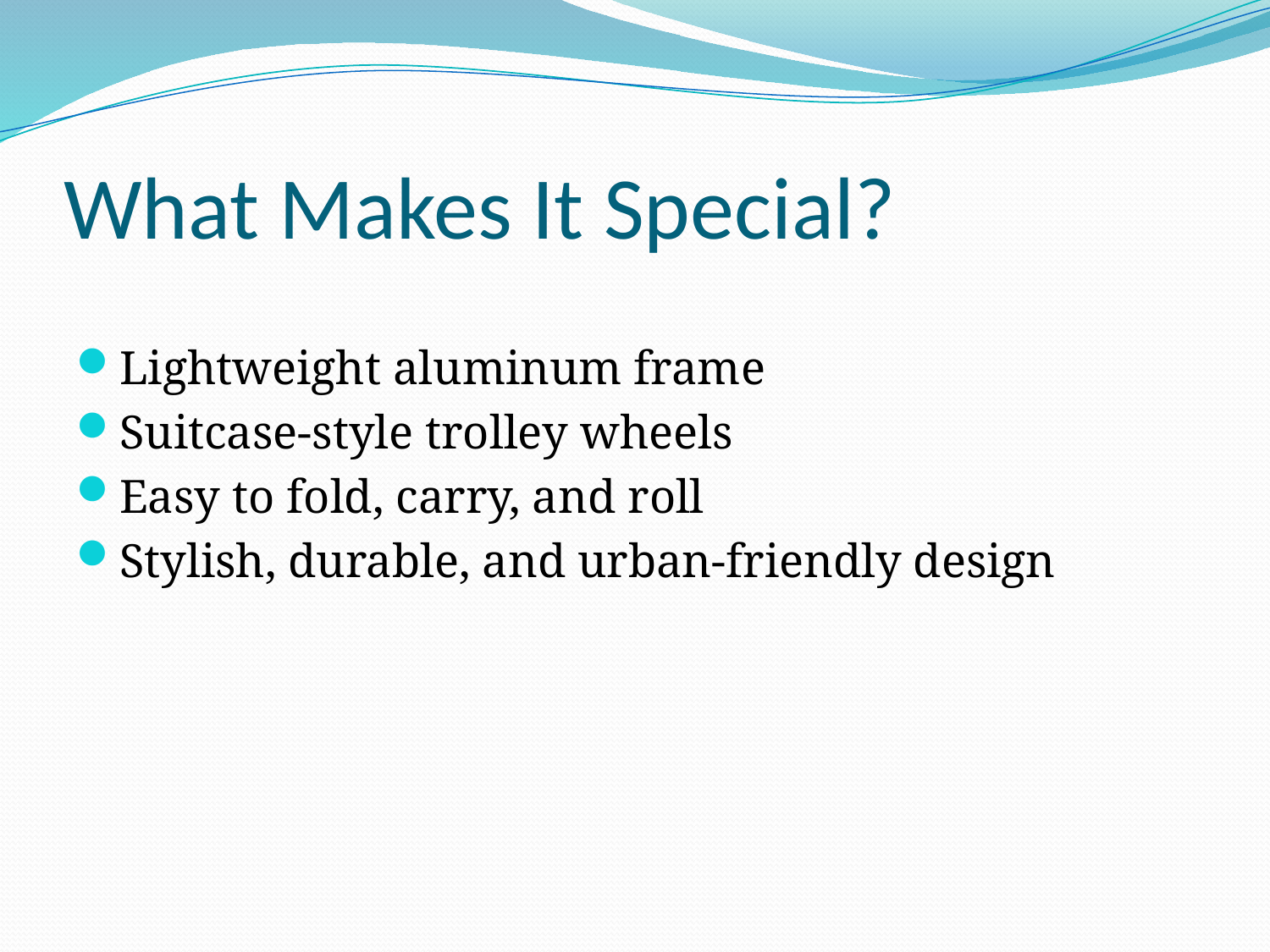

# What Makes It Special?

Lightweight aluminum frame
Suitcase-style trolley wheels
Easy to fold, carry, and roll
Stylish, durable, and urban-friendly design